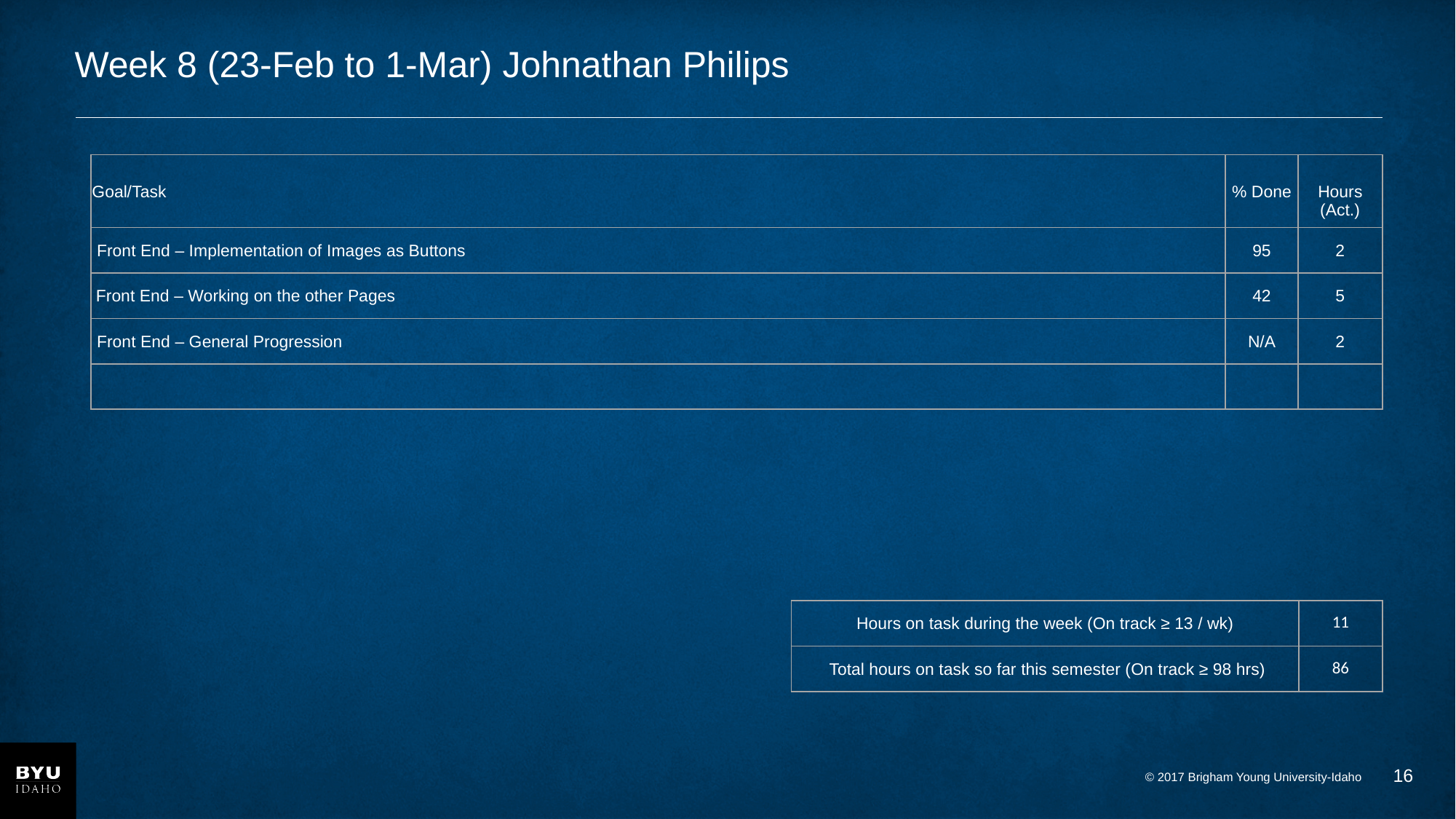

# Week 8 (23-Feb to 1-Mar) Johnathan Philips
| Goal/Task | % Done | Hours (Act.) |
| --- | --- | --- |
| Front End – Implementation of Images as Buttons | 95 | 2 |
| Front End – Working on the other Pages | 42 | 5 |
| Front End – General Progression | N/A | 2 |
|  |  |  |
| Hours on task during the week (On track ≥ 13 / wk) | 11 |
| --- | --- |
| Total hours on task so far this semester (On track ≥ 98 hrs) | 86 |